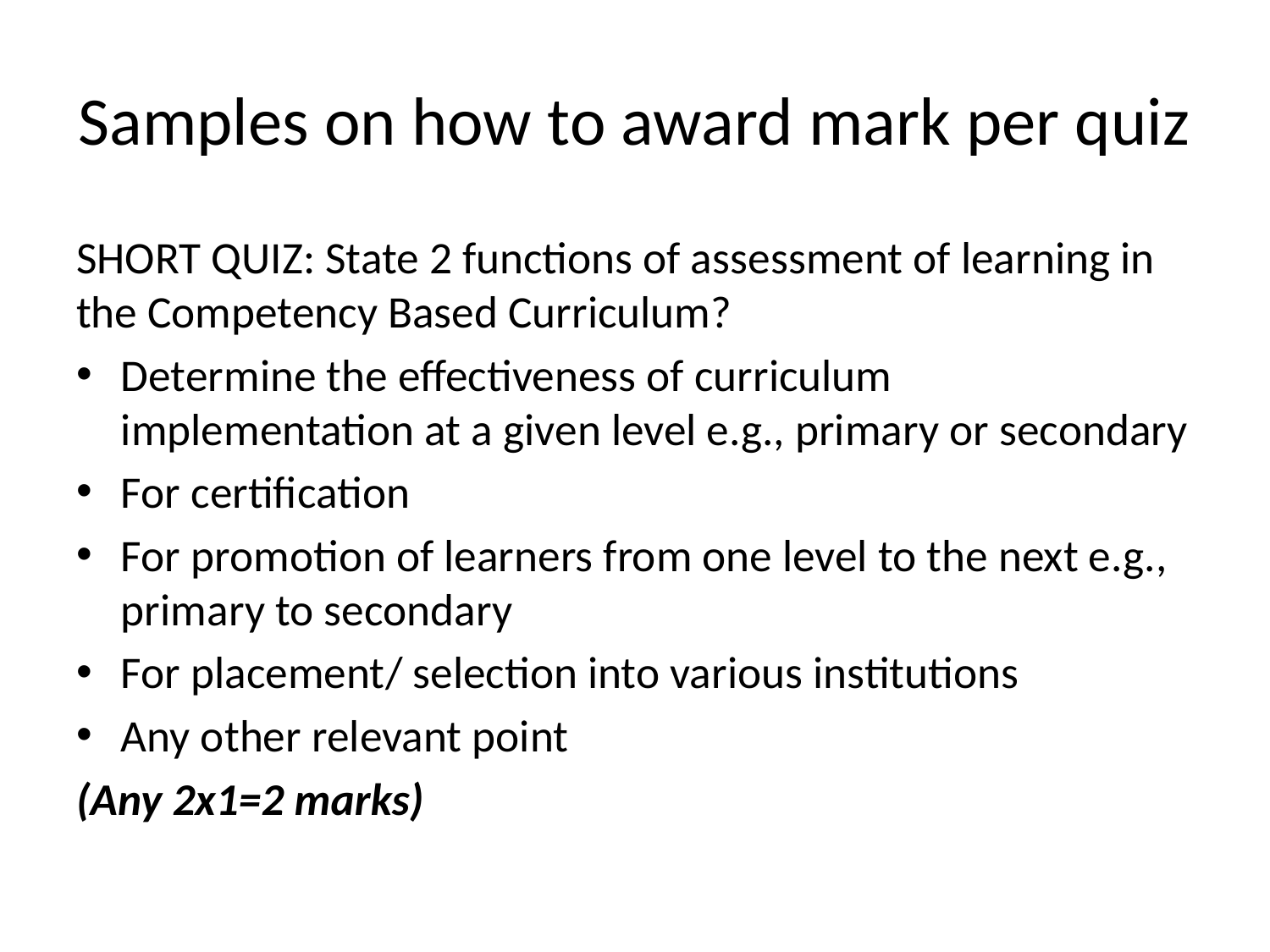

# Samples on how to award mark per quiz
SHORT QUIZ: State 2 functions of assessment of learning in the Competency Based Curriculum?
Determine the effectiveness of curriculum implementation at a given level e.g., primary or secondary
For certification
For promotion of learners from one level to the next e.g., primary to secondary
For placement/ selection into various institutions
Any other relevant point
(Any 2x1=2 marks)